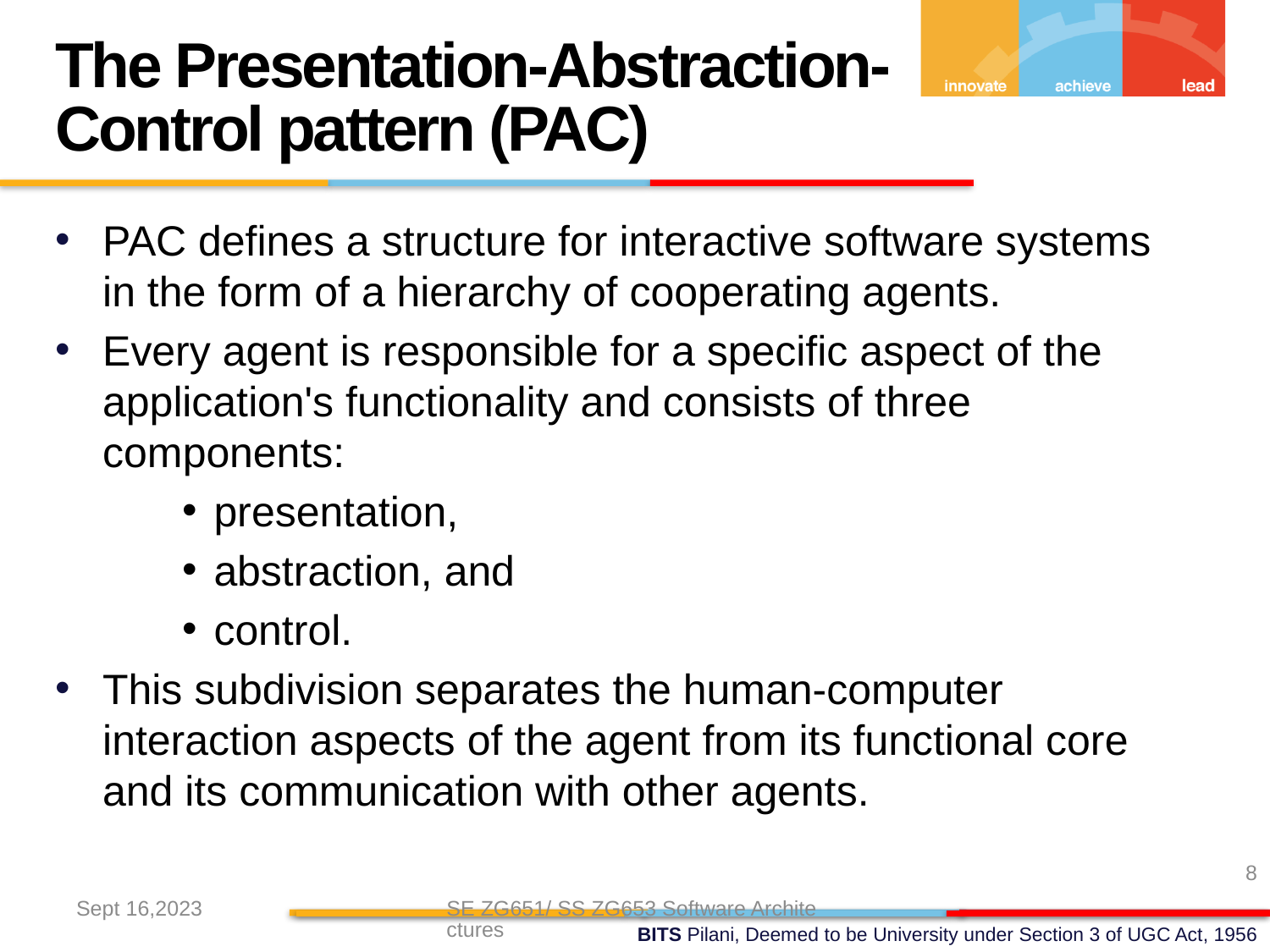

The Presentation-Abstraction-Control pattern (PAC)
PAC defines a structure for interactive software systems in the form of a hierarchy of cooperating agents.
Every agent is responsible for a specific aspect of the application's functionality and consists of three components:
presentation,
abstraction, and
control.
This subdivision separates the human-computer interaction aspects of the agent from its functional core and its communication with other agents.
8
Sept 16,2023
SE ZG651/ SS ZG653 Software Architectures